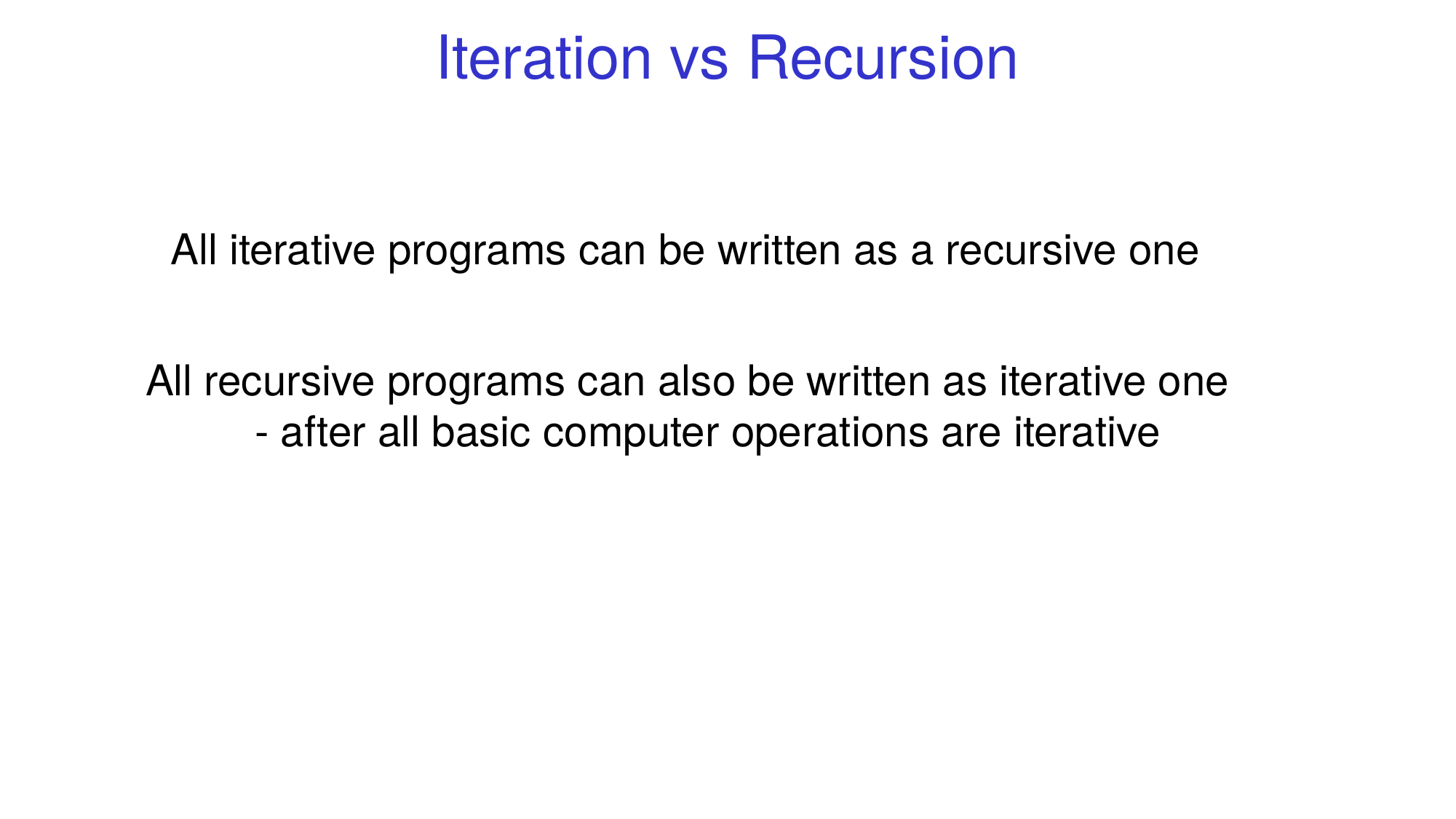

# Iteration vs Recursion
All iterative programs can be written as a recursive one
All recursive programs can also be written as iterative one
	- after all basic computer operations are iterative